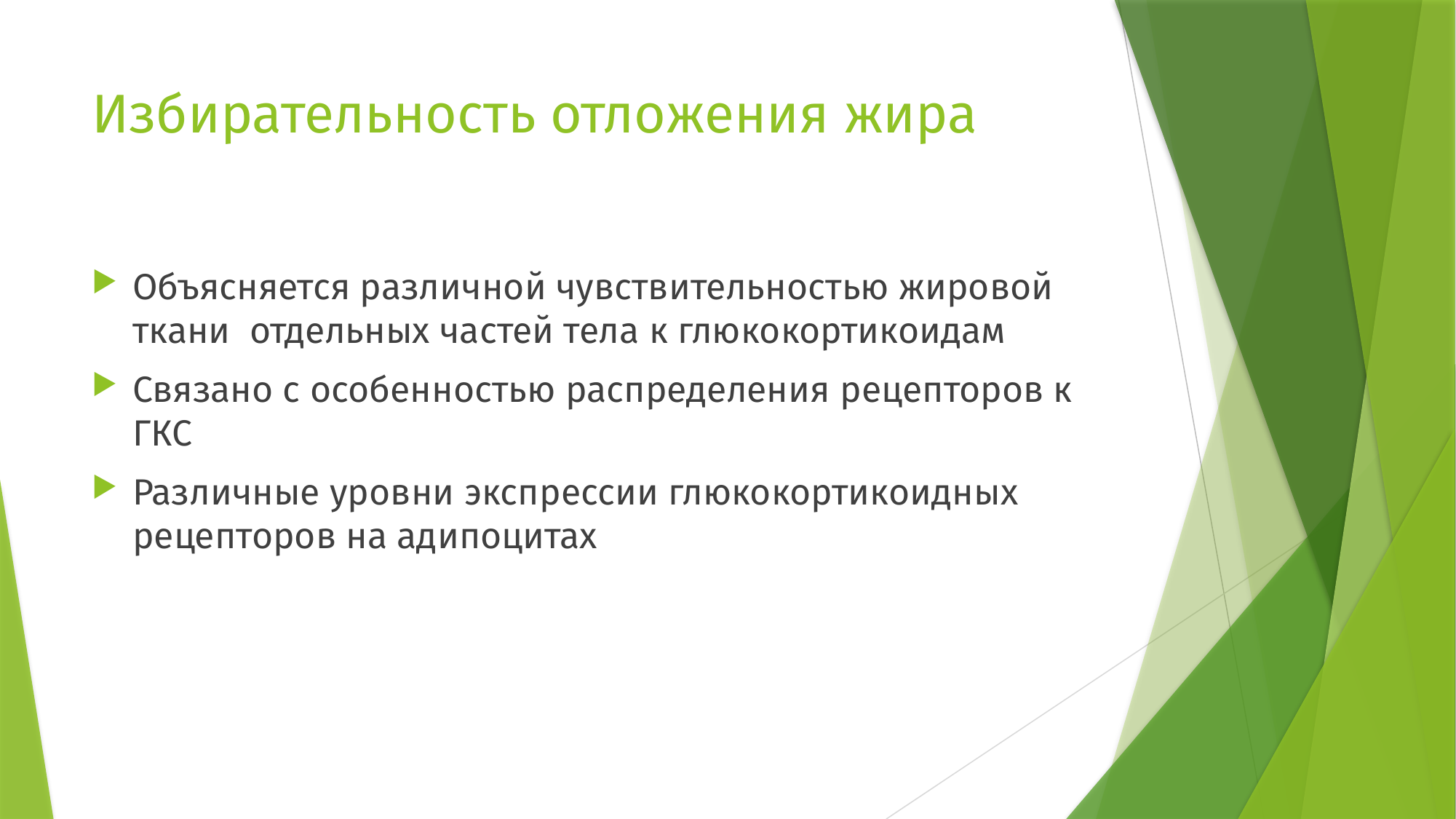

# Избирательность отложения жира
Объясняется различной чувствительностью жировой ткани  отдельных частей тела к глюкокортикоидам
Связано с особенностью распределения рецепторов к ГКС
Различные уровни экспрессии глюкокортикоидных рецепторов на адипоцитах